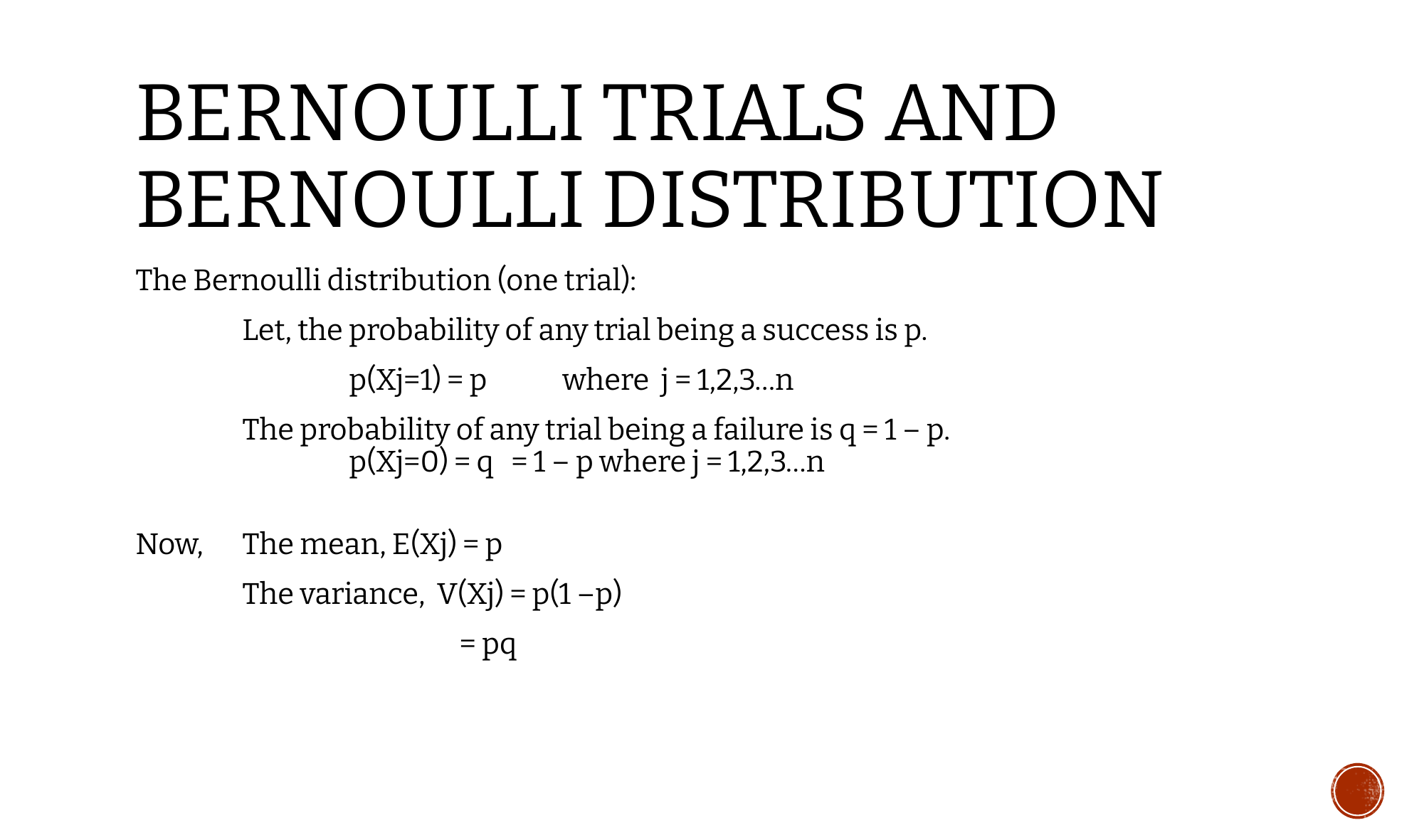

# Bernoulli Trials and Bernoulli Distribution
The Bernoulli distribution (one trial):
	Let, the probability of any trial being a success is p.
		p(Xj=1) = p  	where  j = 1,2,3…n
	The probability of any trial being a failure is q = 1 – p.
		p(Xj=0) = q   = 1 – p where j = 1,2,3…n
Now, 	The mean, E(Xj) = p
	The variance,  V(Xj) = p(1 –p)
	                                     = pq